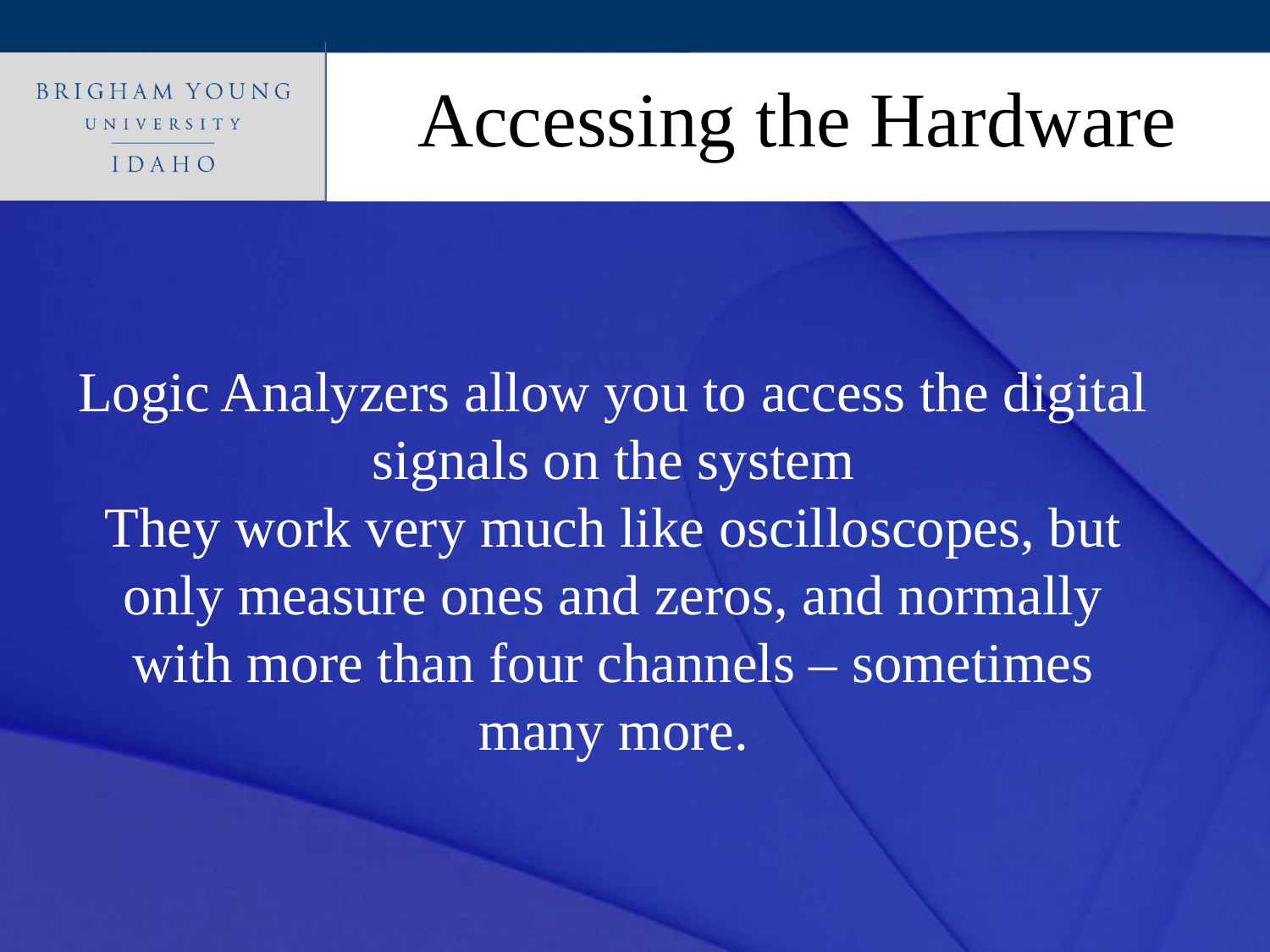

Accessing the Hardware
Logic Analyzers allow you to access the digital signals on the system
They work very much like oscilloscopes, but only measure ones and zeros, and normally with more than four channels – sometimes many more.